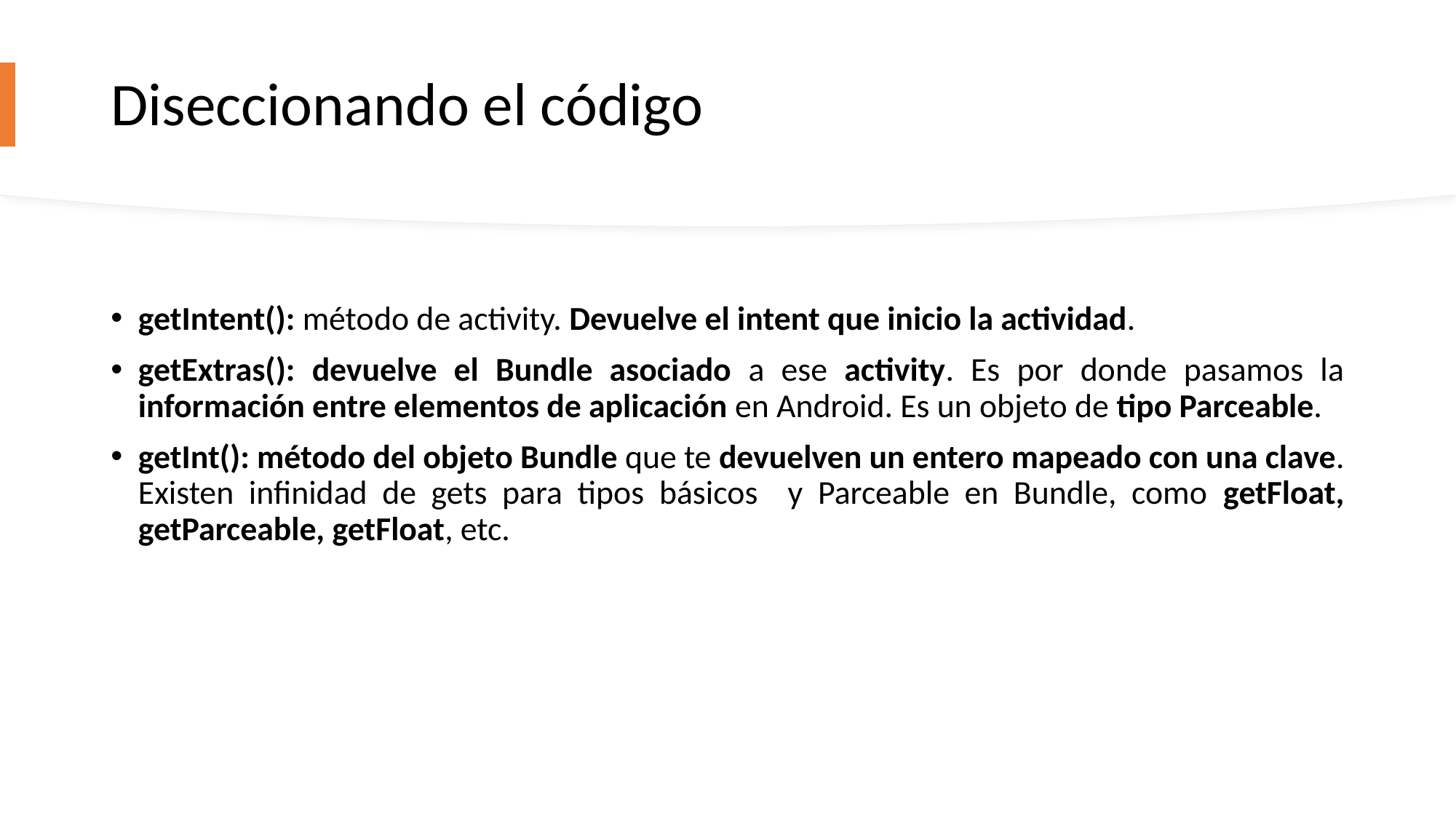

# Diseccionando el código

getIntent(): método de activity. Devuelve el intent que inicio la actividad.
getExtras(): devuelve el Bundle asociado a ese activity. Es por donde pasamos la información entre elementos de aplicación en Android. Es un objeto de tipo Parceable.
getInt(): método del objeto Bundle que te devuelven un entero mapeado con una clave. Existen infinidad de gets para tipos básicos  y Parceable en Bundle, como getFloat, getParceable, getFloat, etc.